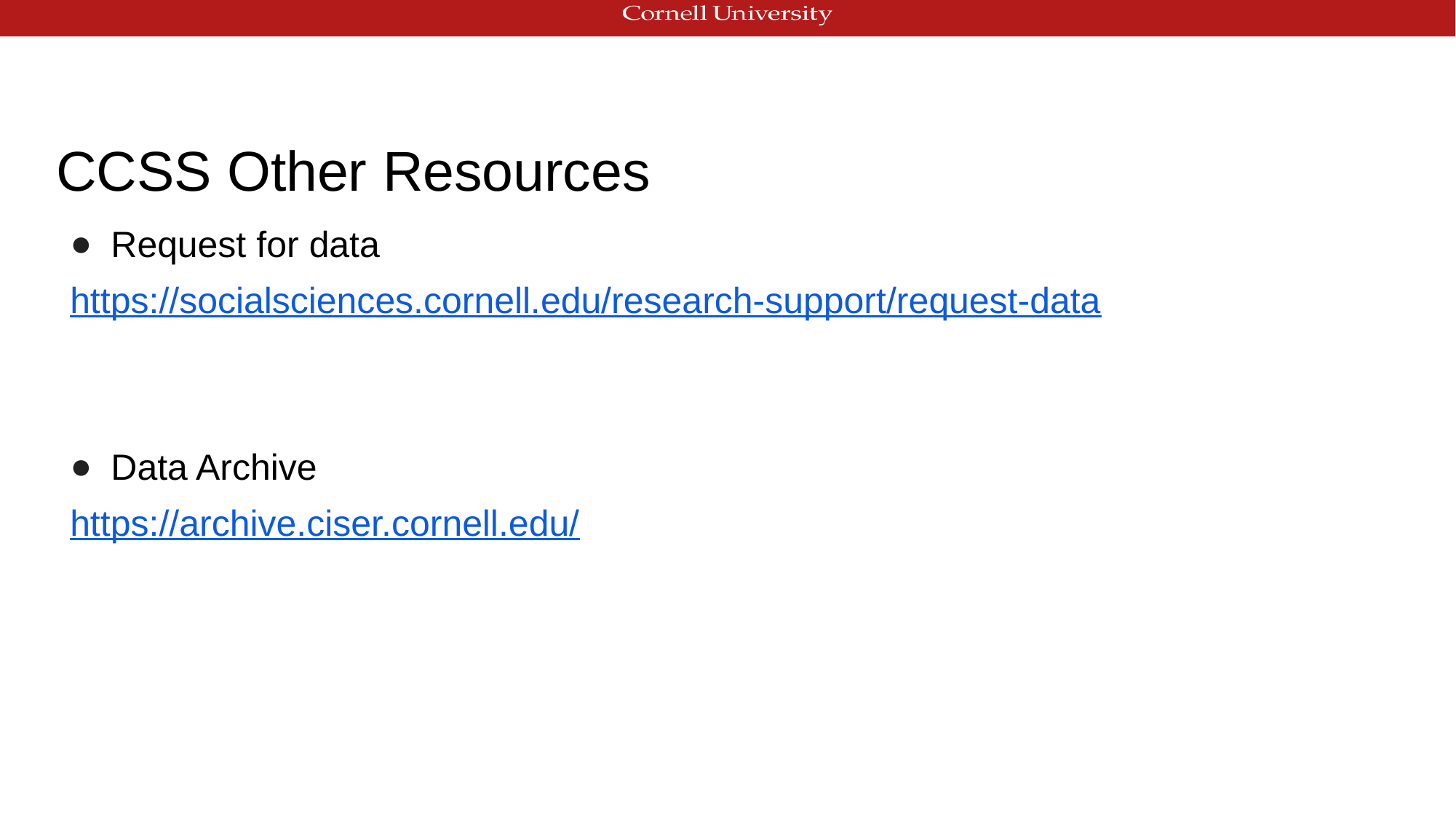

# CCSS Other Resources
Request for data
https://socialsciences.cornell.edu/research-support/request-data

Data Archive
https://archive.ciser.cornell.edu/